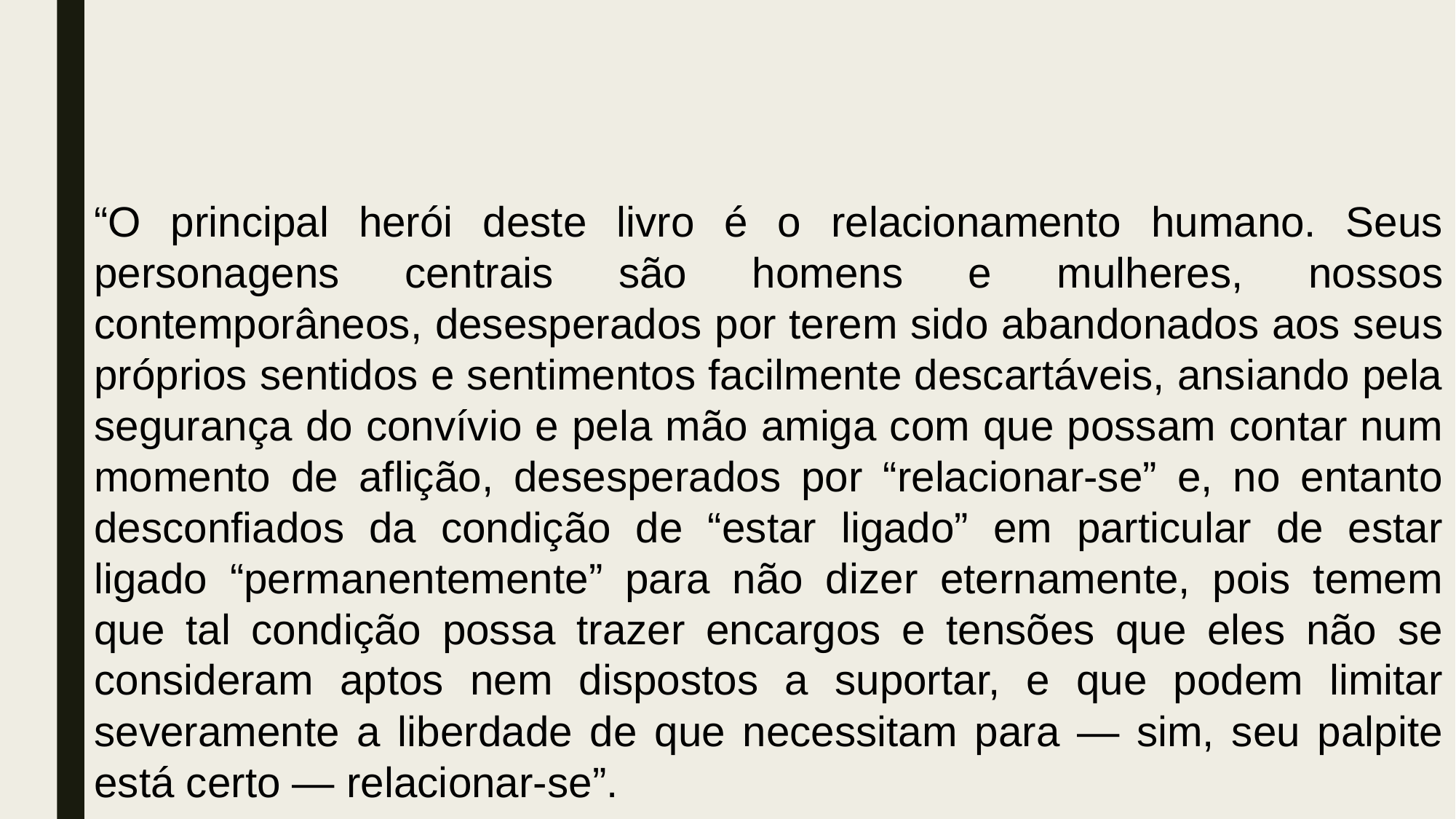

“O principal herói deste livro é o relacionamento humano. Seus personagens centrais são homens e mulheres, nossos contemporâneos, desesperados por terem sido abandonados aos seus próprios sentidos e sentimentos facilmente descartáveis, ansiando pela segurança do convívio e pela mão amiga com que possam contar num momento de aflição, desesperados por “relacionar-se” e, no entanto desconfiados da condição de “estar ligado” em particular de estar ligado “permanentemente” para não dizer eternamente, pois temem que tal condição possa trazer encargos e tensões que eles não se consideram aptos nem dispostos a suportar, e que podem limitar severamente a liberdade de que necessitam para — sim, seu palpite está certo — relacionar-se”.